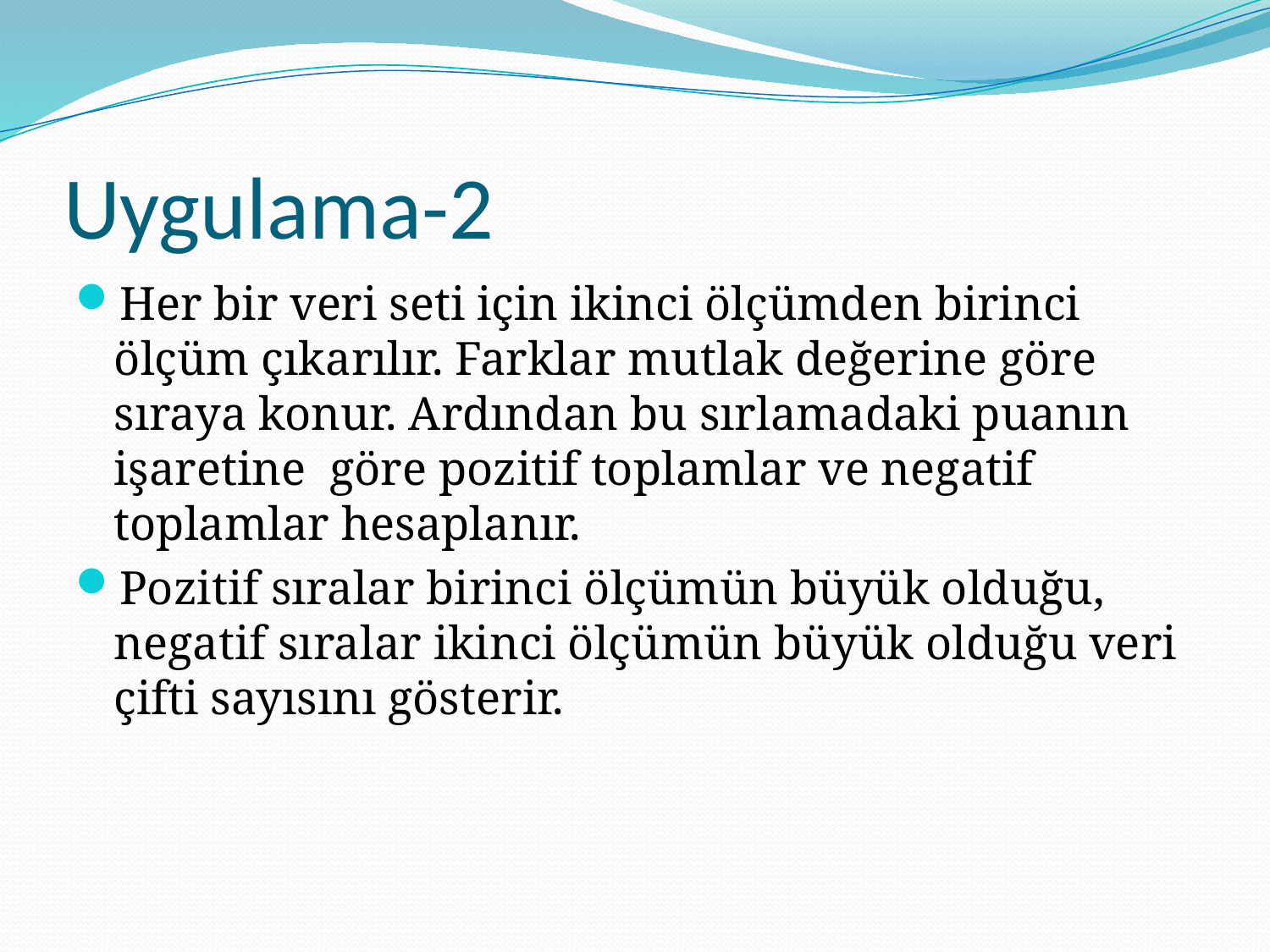

# Uygulama-2
Her bir veri seti için ikinci ölçümden birinci ölçüm çıkarılır. Farklar mutlak değerine göre sıraya konur. Ardından bu sırlamadaki puanın işaretine  göre pozitif toplamlar ve negatif toplamlar hesaplanır.
Pozitif sıralar birinci ölçümün büyük olduğu, negatif sıralar ikinci ölçümün büyük olduğu veri çifti sayısını gösterir.